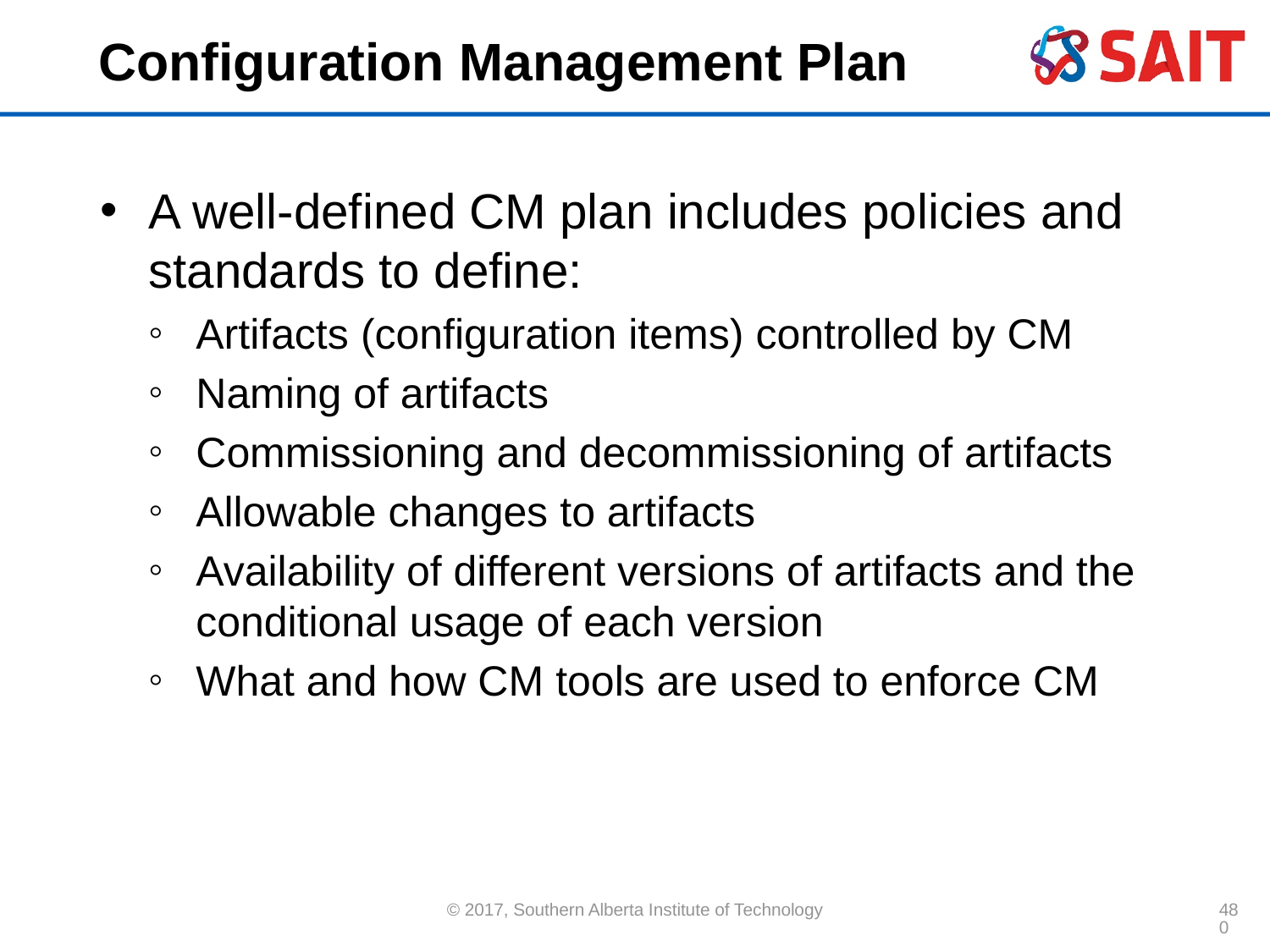

# Configuration Management Plan
A well-defined CM plan includes policies and standards to define:
Artifacts (configuration items) controlled by CM
Naming of artifacts
Commissioning and decommissioning of artifacts
Allowable changes to artifacts
Availability of different versions of artifacts and the conditional usage of each version
What and how CM tools are used to enforce CM